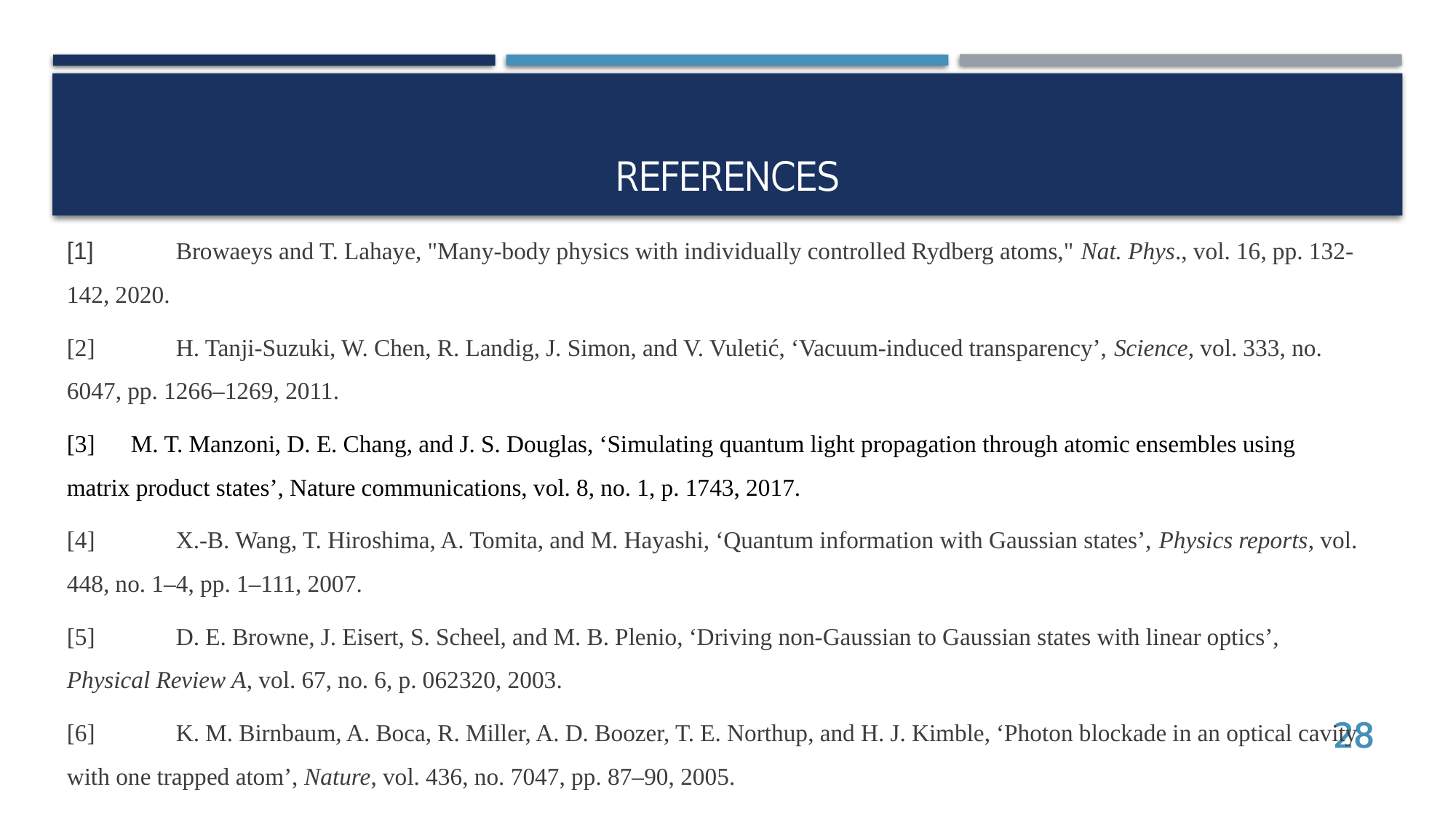

# References
[1]	Browaeys and T. Lahaye, "Many-body physics with individually controlled Rydberg atoms," Nat. Phys., vol. 16, pp. 132-142, 2020.
[2]	H. Tanji-Suzuki, W. Chen, R. Landig, J. Simon, and V. Vuletić, ‘Vacuum-induced transparency’, Science, vol. 333, no. 6047, pp. 1266–1269, 2011.
[3]      M. T. Manzoni, D. E. Chang, and J. S. Douglas, ‘Simulating quantum light propagation through atomic ensembles using matrix product states’, Nature communications, vol. 8, no. 1, p. 1743, 2017.
[4]	X.-B. Wang, T. Hiroshima, A. Tomita, and M. Hayashi, ‘Quantum information with Gaussian states’, Physics reports, vol. 448, no. 1–4, pp. 1–111, 2007.
[5]	D. E. Browne, J. Eisert, S. Scheel, and M. B. Plenio, ‘Driving non-Gaussian to Gaussian states with linear optics’, Physical Review A, vol. 67, no. 6, p. 062320, 2003.
[6]	K. M. Birnbaum, A. Boca, R. Miller, A. D. Boozer, T. E. Northup, and H. J. Kimble, ‘Photon blockade in an optical cavity with one trapped atom’, Nature, vol. 436, no. 7047, pp. 87–90, 2005.

28